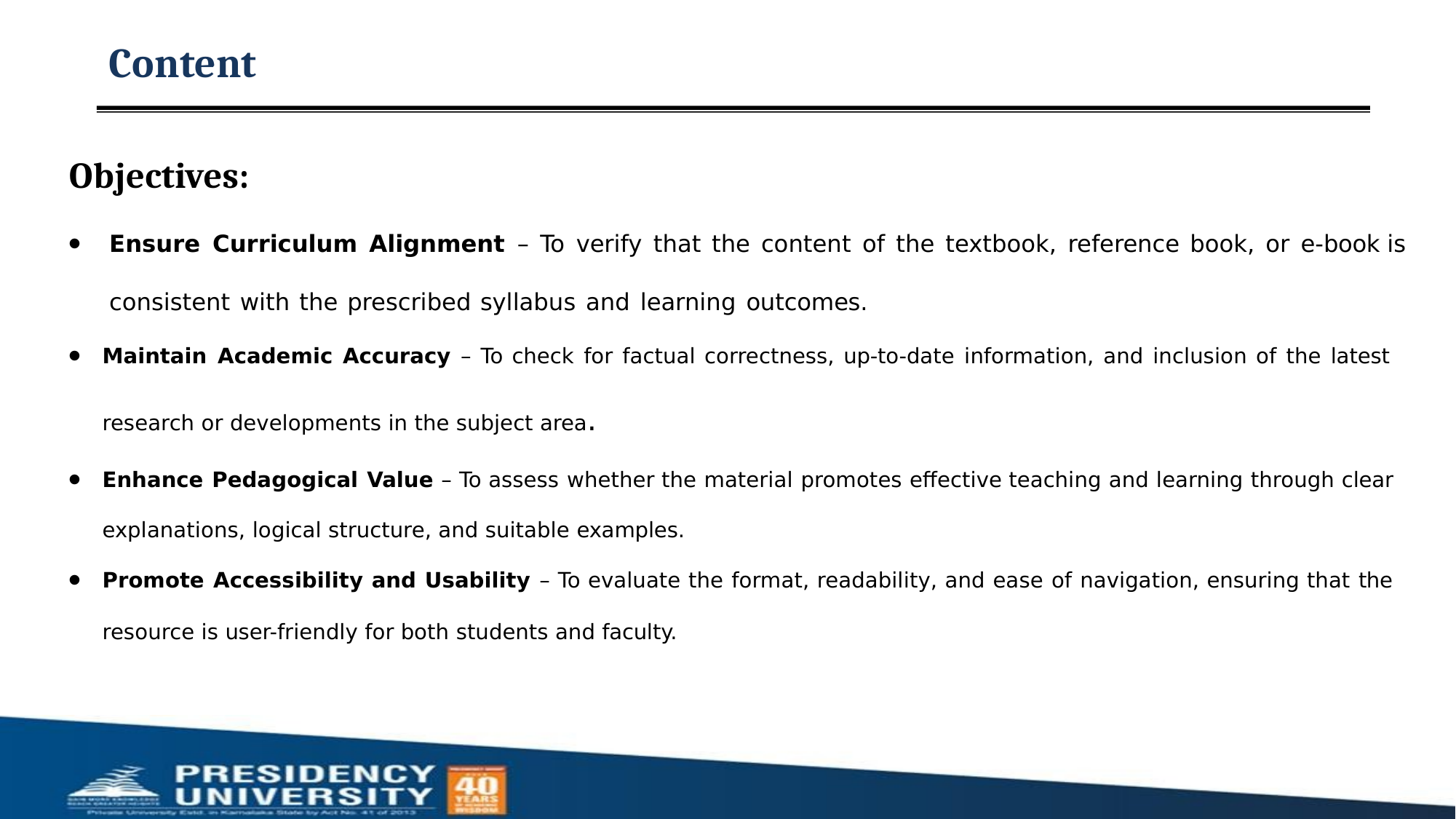

# Content
Objectives:
Ensure Curriculum Alignment – To verify that the content of the textbook, reference book, or e-book is consistent with the prescribed syllabus and learning outcomes.
Maintain Academic Accuracy – To check for factual correctness, up-to-date information, and inclusion of the latest

research or developments in the subject area.
Enhance Pedagogical Value – To assess whether the material promotes effective teaching and learning through clear explanations, logical structure, and suitable examples.

Promote Accessibility and Usability – To evaluate the format, readability, and ease of navigation, ensuring that the
resource is user-friendly for both students and faculty.